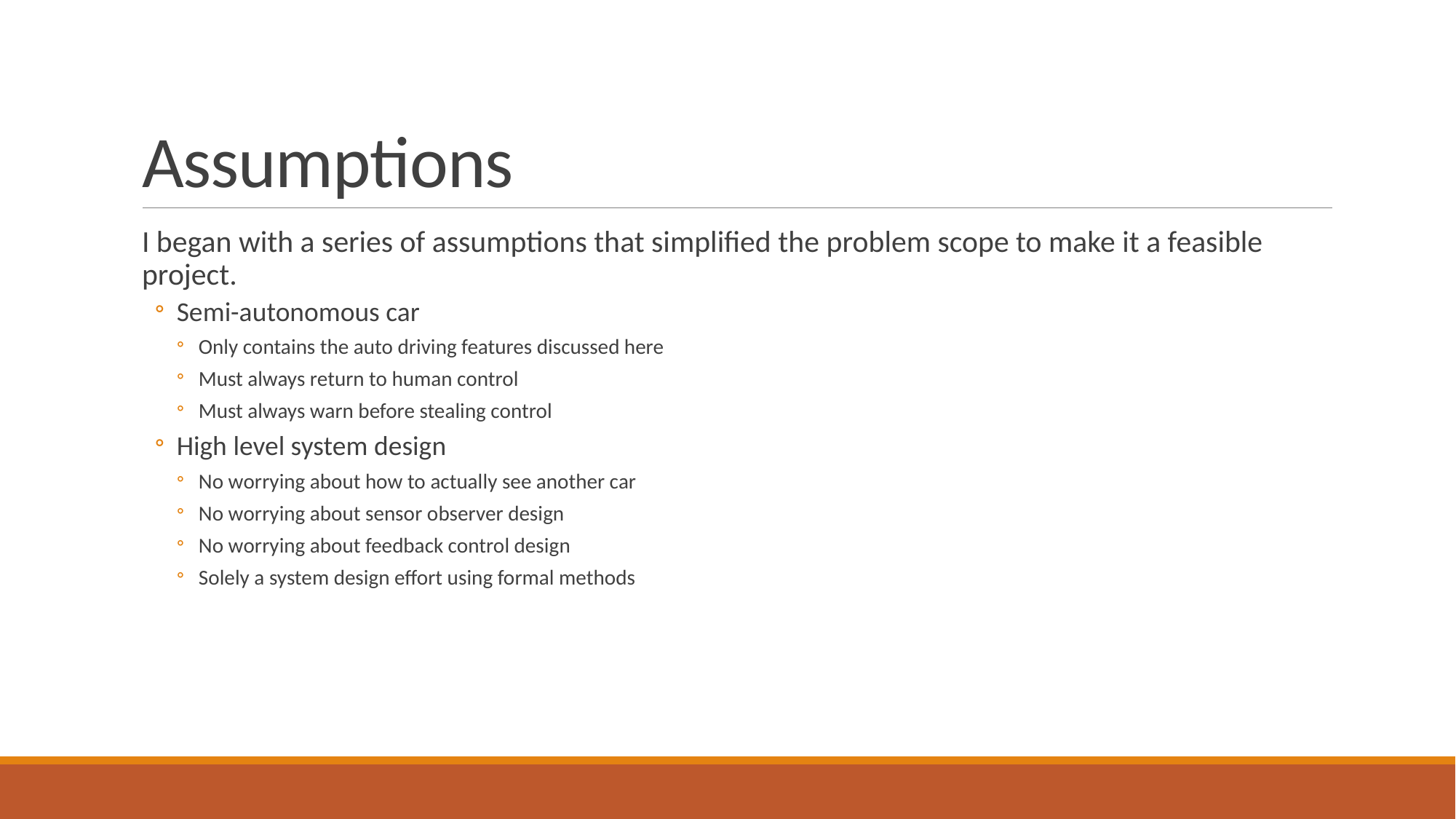

# Assumptions
I began with a series of assumptions that simplified the problem scope to make it a feasible project.
Semi-autonomous car
Only contains the auto driving features discussed here
Must always return to human control
Must always warn before stealing control
High level system design
No worrying about how to actually see another car
No worrying about sensor observer design
No worrying about feedback control design
Solely a system design effort using formal methods